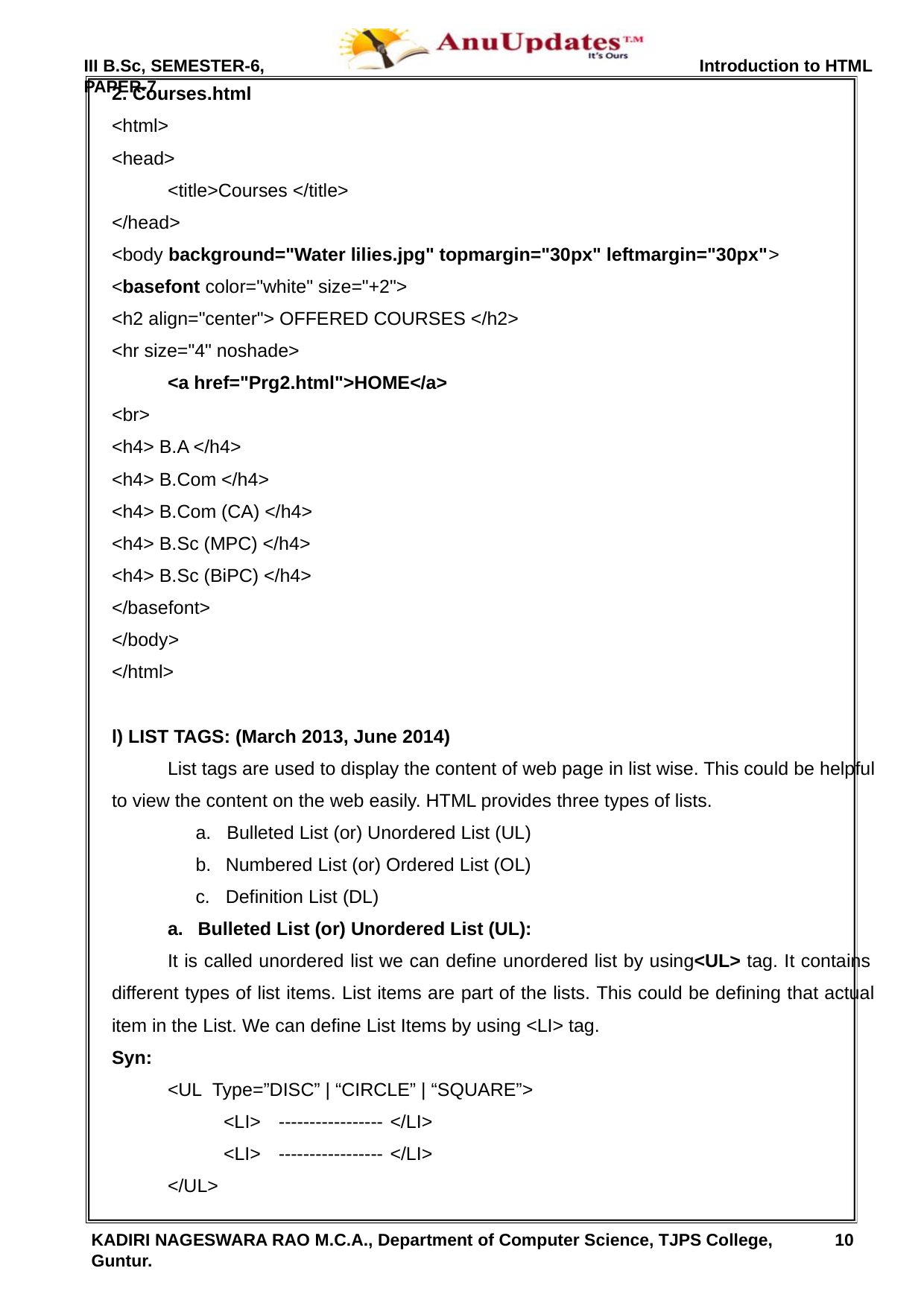

III B.Sc, SEMESTER-6, PAPER-7
Introduction to HTML

2. Courses.html
<html>
<head>
<title>Courses </title>
</head>
<body background="Water lilies.jpg" topmargin="30px" leftmargin="30px">
<basefont color="white" size="+2">
<h2 align="center"> OFFERED COURSES </h2>
<hr size="4" noshade>
<a href="Prg2.html">HOME</a>
<br>
<h4> B.A </h4>
<h4> B.Com </h4>
<h4> B.Com (CA) </h4>
<h4> B.Sc (MPC) </h4>
<h4> B.Sc (BiPC) </h4>
</basefont>
</body>
</html>
l) LIST TAGS: (March 2013, June 2014)
List tags are used to display the content of web page in list wise. This could be helpful
to view the content on the web easily. HTML provides three types of lists.
a. Bulleted List (or) Unordered List (UL)
b. Numbered List (or) Ordered List (OL)
c. Definition List (DL)
a. Bulleted List (or) Unordered List (UL):
It is called unordered list we can define unordered list by using<UL> tag. It contains
different types of list items. List items are part of the lists. This could be defining that actual
item in the List. We can define List Items by using <LI> tag.
Syn:
<UL Type=”DISC” | “CIRCLE” | “SQUARE”>
<LI> ----------------- </LI>
<LI> ----------------- </LI>
</UL>
KADIRI NAGESWARA RAO M.C.A., Department of Computer Science, TJPS College, Guntur.
10